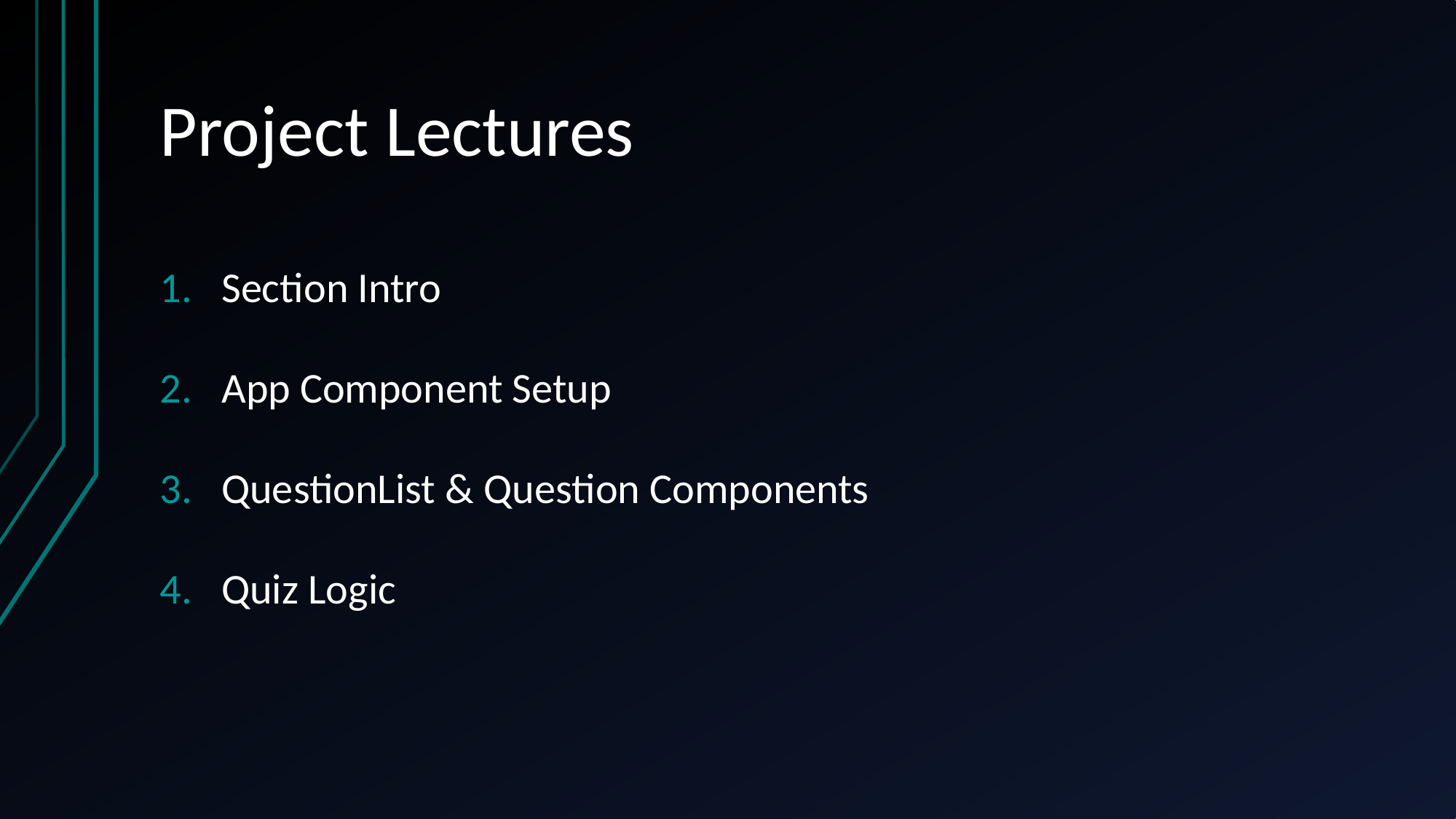

# Project Lectures
Section Intro
App Component Setup
QuestionList & Question Components
Quiz Logic